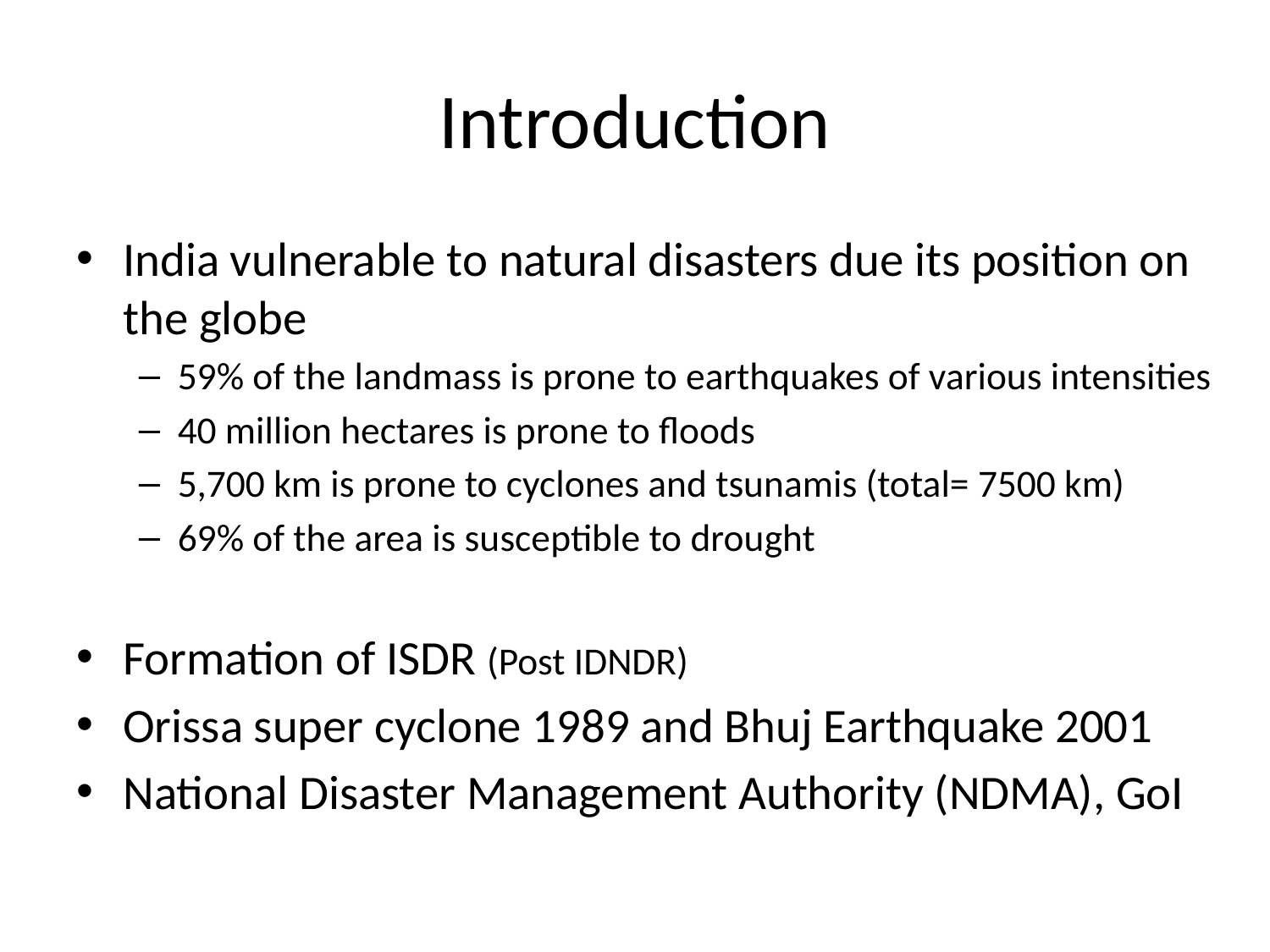

# Introduction
India vulnerable to natural disasters due its position on the globe
59% of the landmass is prone to earthquakes of various intensities
40 million hectares is prone to floods
5,700 km is prone to cyclones and tsunamis (total= 7500 km)
69% of the area is susceptible to drought

Formation of ISDR (Post IDNDR)
Orissa super cyclone 1989 and Bhuj Earthquake 2001
National Disaster Management Authority (NDMA), GoI